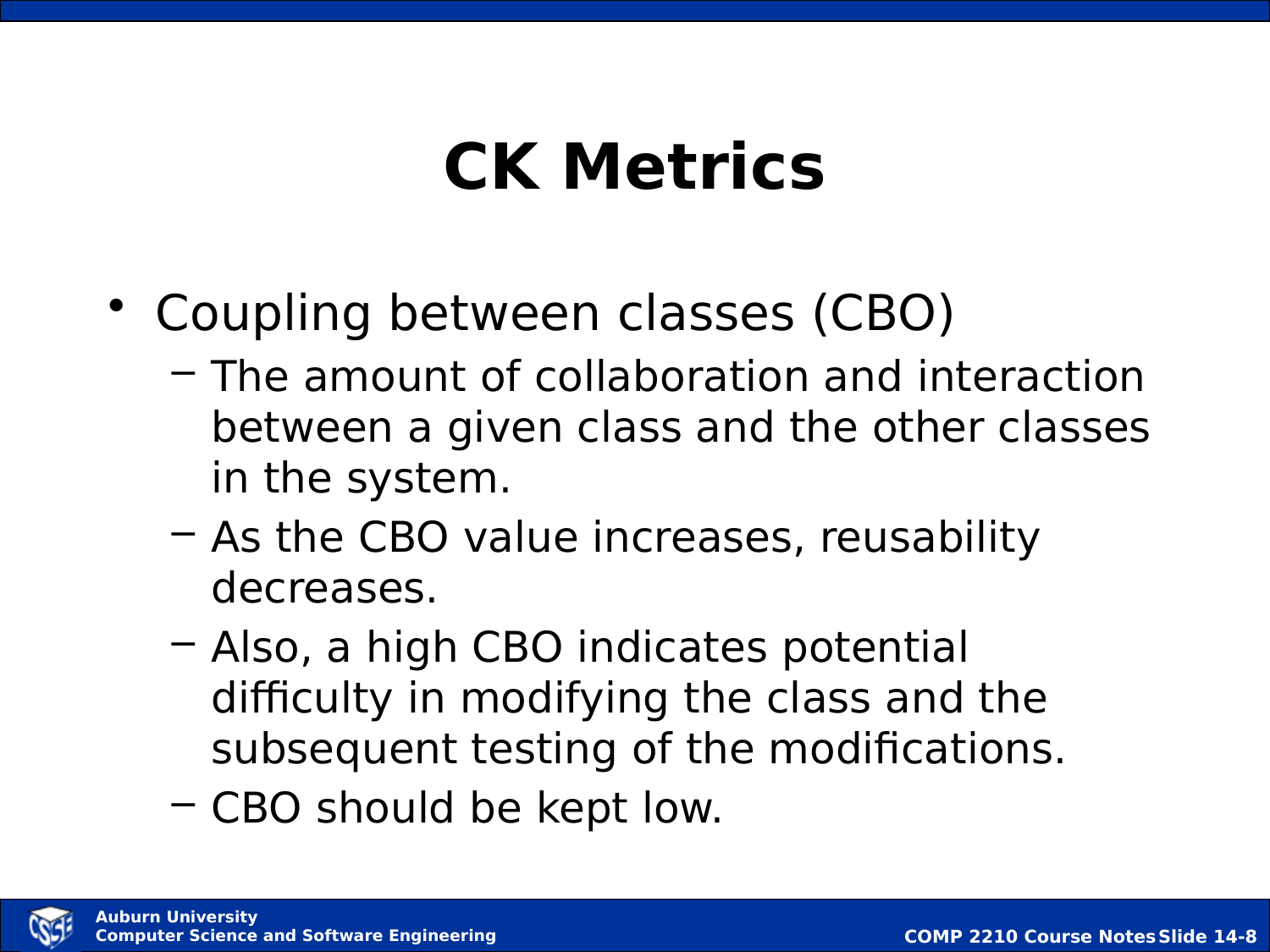

# CK Metrics
Coupling between classes (CBO)
The amount of collaboration and interaction between a given class and the other classes in the system.
As the CBO value increases, reusability decreases.
Also, a high CBO indicates potential difficulty in modifying the class and the subsequent testing of the modifications.
CBO should be kept low.